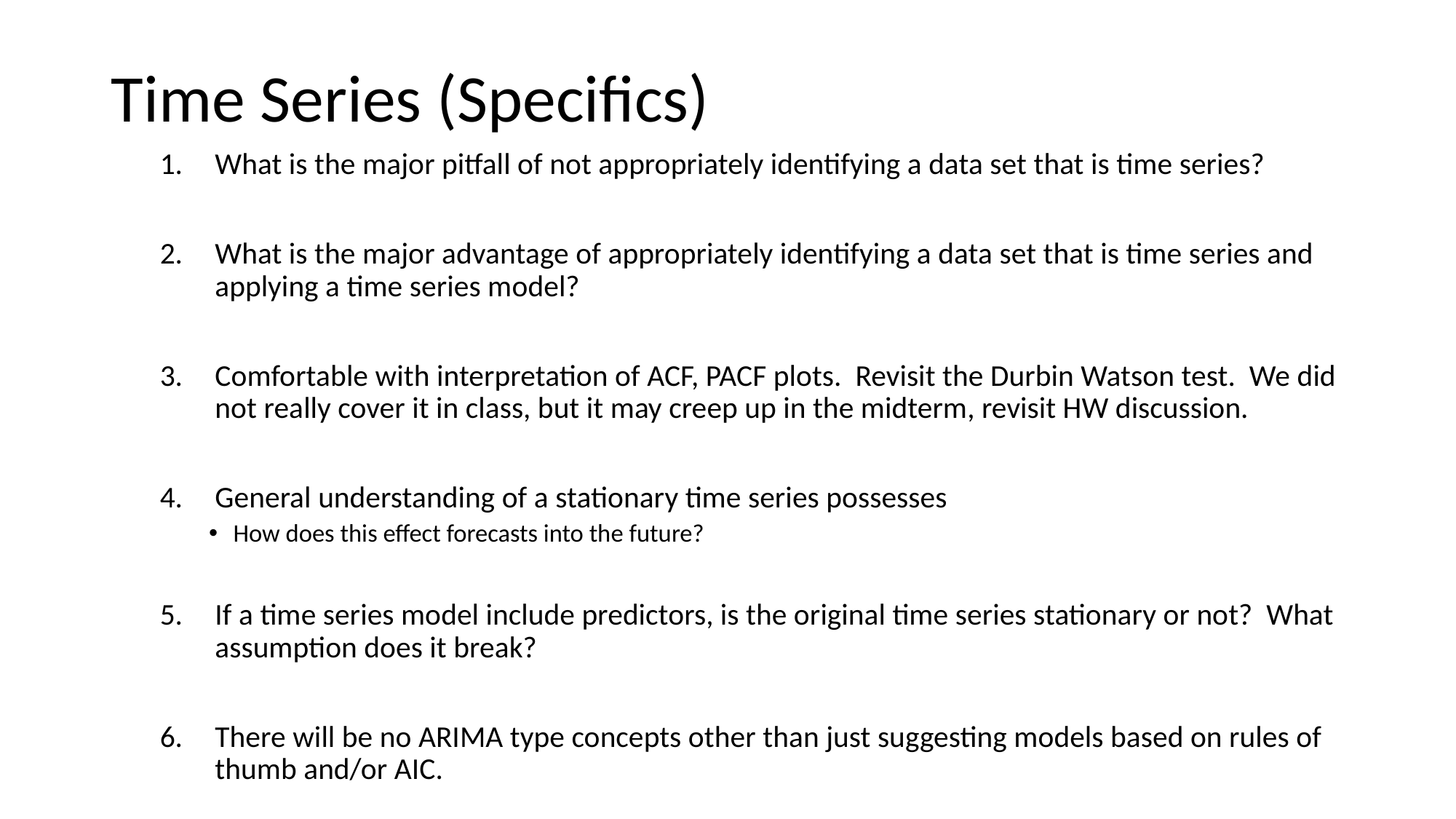

# Time Series (Specifics)
What is the major pitfall of not appropriately identifying a data set that is time series?

What is the major advantage of appropriately identifying a data set that is time series and applying a time series model?

Comfortable with interpretation of ACF, PACF plots.  Revisit the Durbin Watson test.  We did not really cover it in class, but it may creep up in the midterm, revisit HW discussion.

General understanding of a stationary time series possesses
How does this effect forecasts into the future?

If a time series model include predictors, is the original time series stationary or not?  What assumption does it break?

There will be no ARIMA type concepts other than just suggesting models based on rules of thumb and/or AIC.